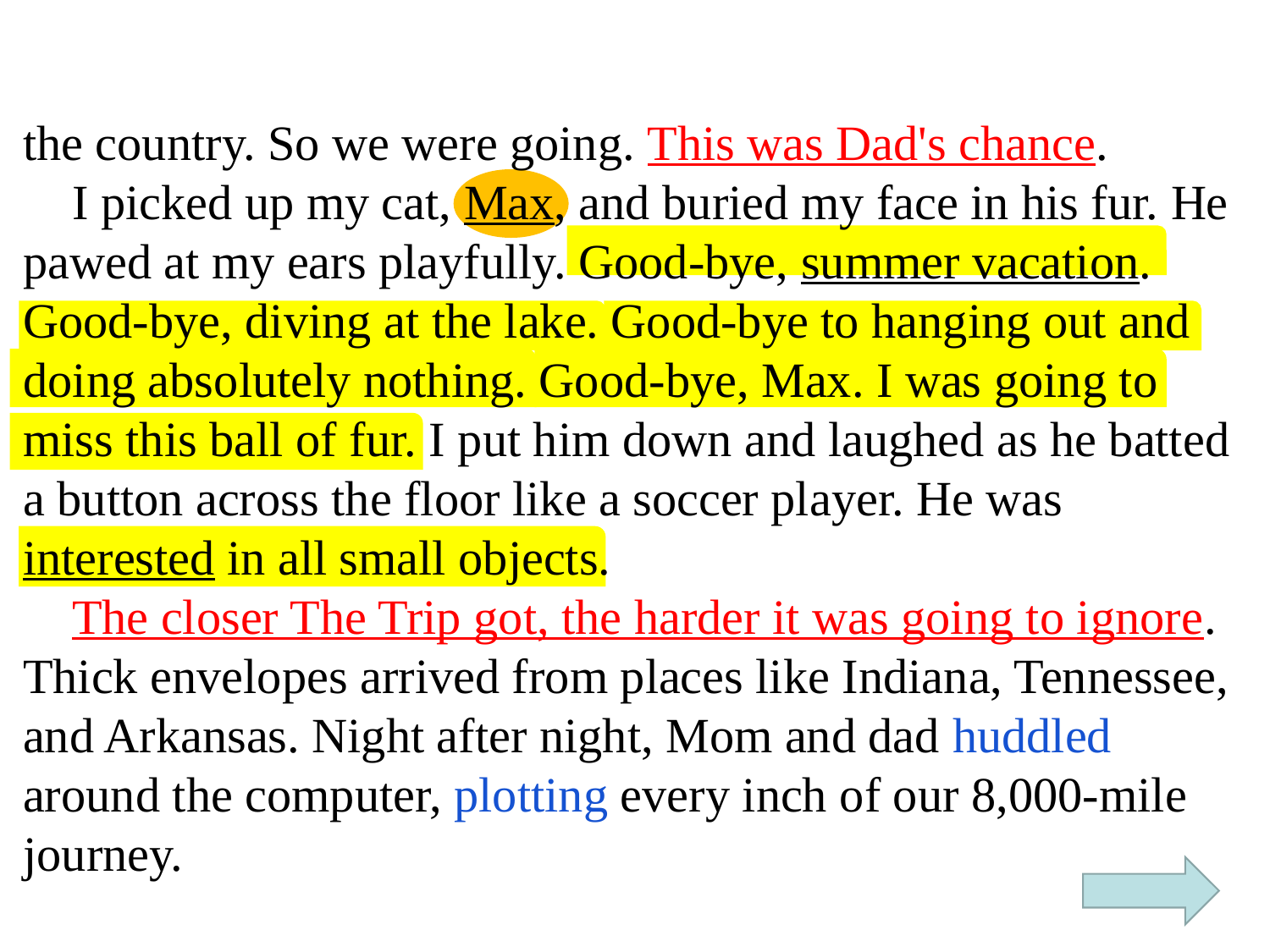

the country. So we were going. This was Dad's chance.
    I picked up my cat, Max, and buried my face in his fur. He pawed at my ears playfully. Good-bye, summer vacation. Good-bye, diving at the lake. Good-bye to hanging out and doing absolutely nothing. Good-bye, Max. I was going to miss this ball of fur. I put him down and laughed as he batted a button across the floor like a soccer player. He was interested in all small objects.
    The closer The Trip got, the harder it was going to ignore. Thick envelopes arrived from places like Indiana, Tennessee, and Arkansas. Night after night, Mom and dad huddled around the computer, plotting every inch of our 8,000-mile journey.